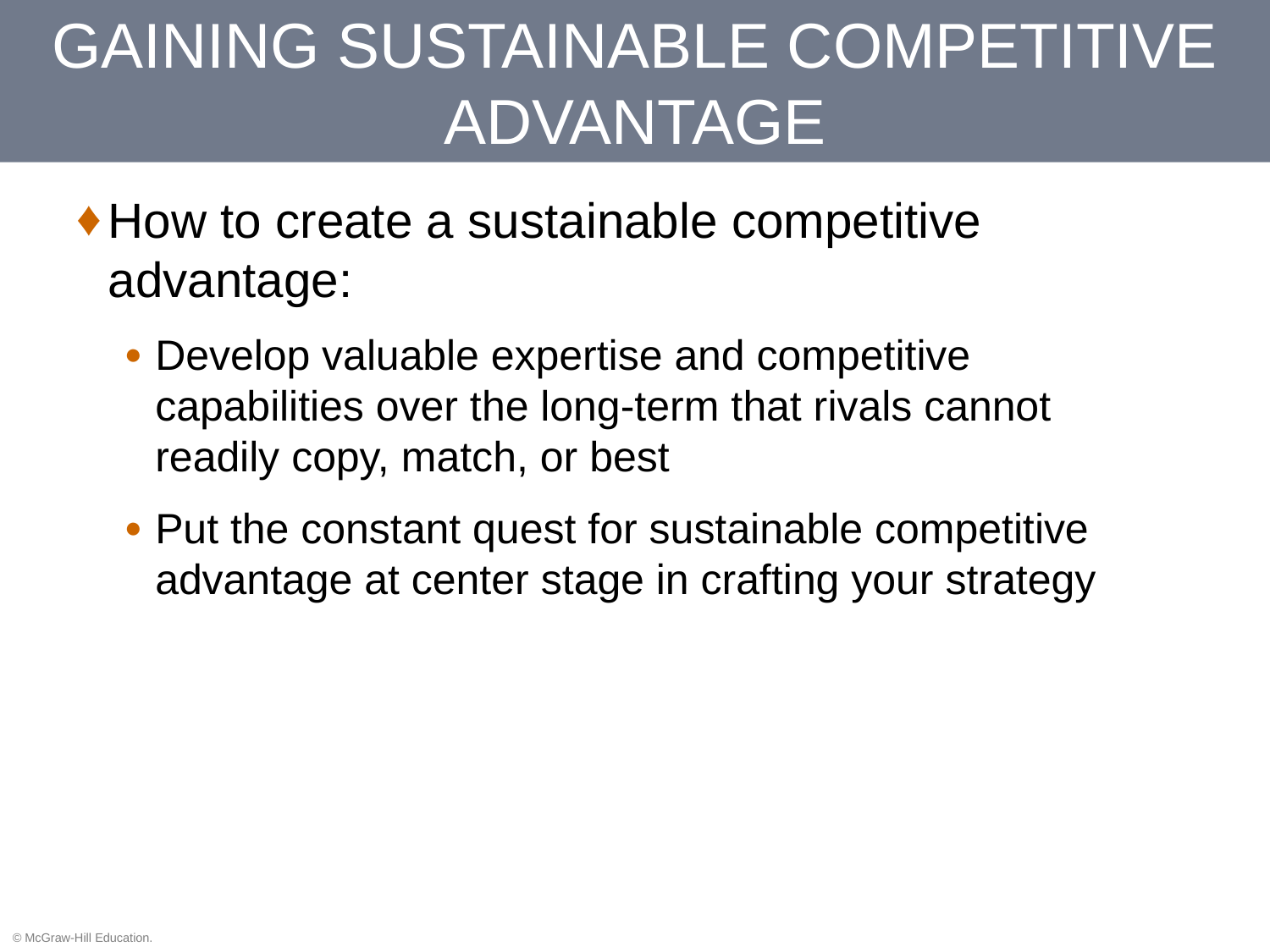

# GAINING SUSTAINABLE COMPETITIVE ADVANTAGE
How to create a sustainable competitive advantage:
Develop valuable expertise and competitive capabilities over the long-term that rivals cannot readily copy, match, or best
Put the constant quest for sustainable competitive advantage at center stage in crafting your strategy